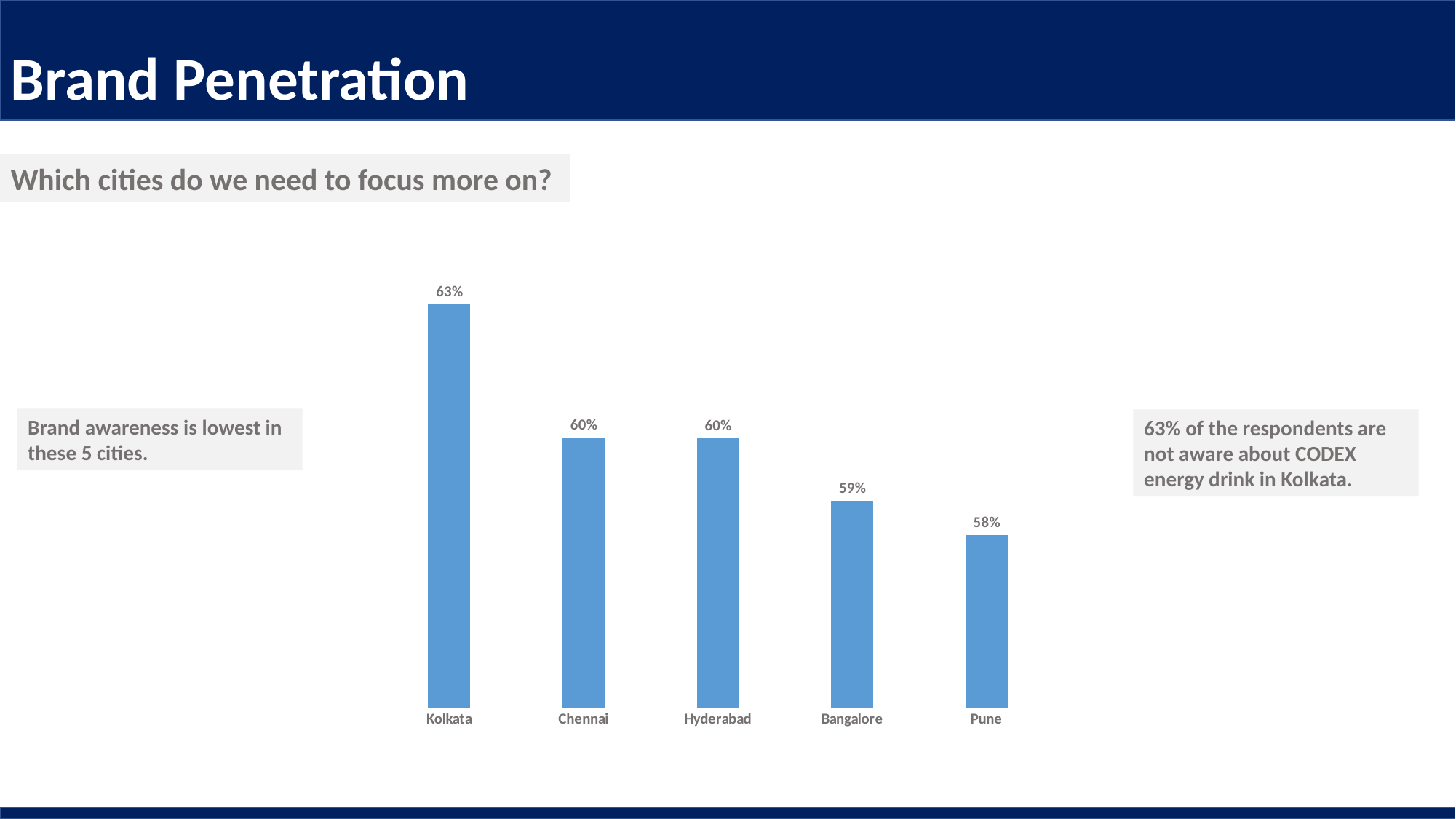

Brand Penetration
Which cities do we need to focus more on?

### Chart

| Category | Never Heard |
|---|---|
| Kolkata | 0.6289752650176679 |
| Chennai | 0.6029882604055496 |
| Hyderabad | 0.6028368794326241 |
| Bangalore | 0.5905233380480905 |
| Pune | 0.5838852097130243 |
Brand awareness is lowest in these 5 cities.
63% of the respondents are not aware about CODEX energy drink in Kolkata.
1